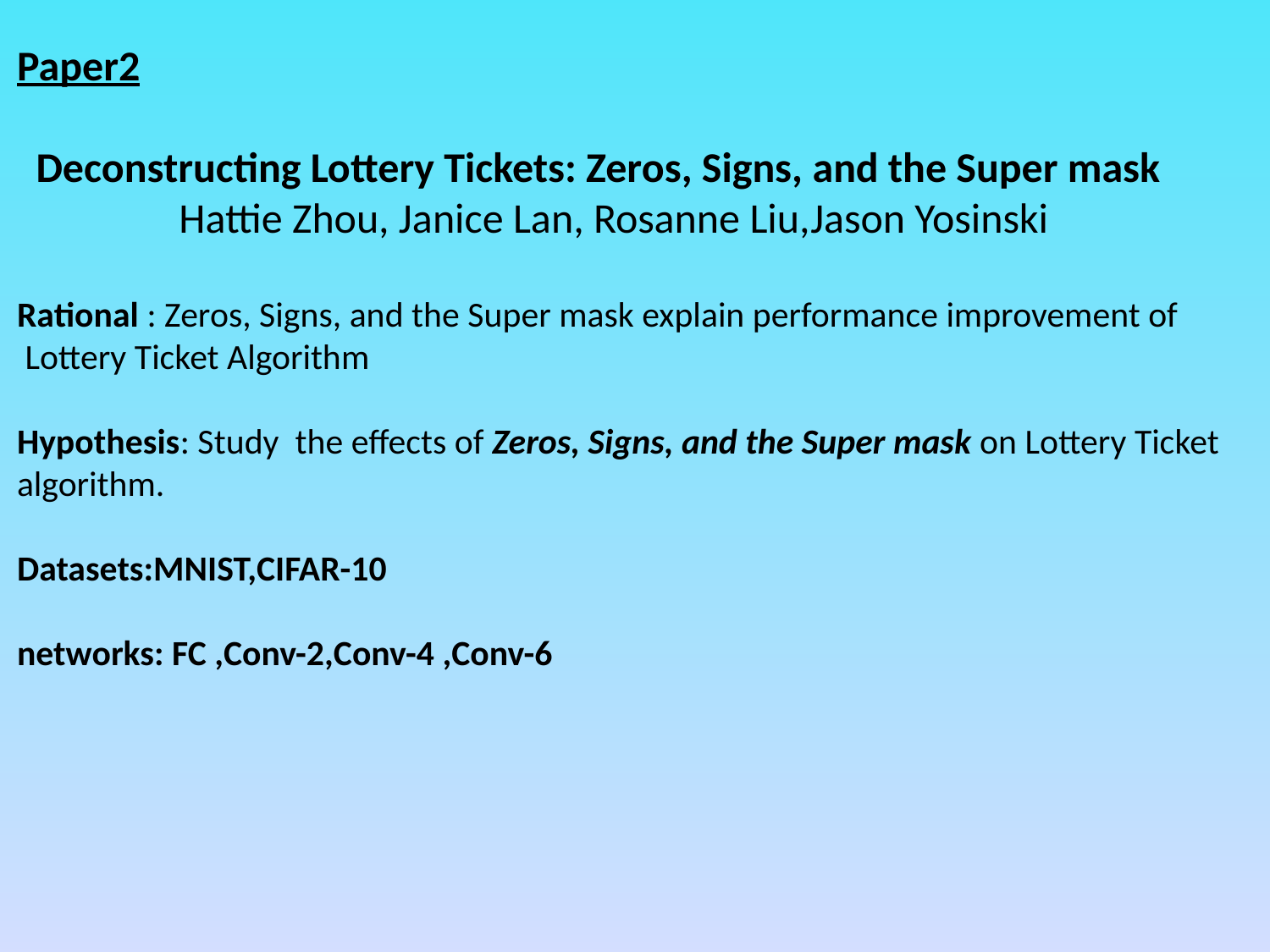

Paper2

  Deconstructing Lottery Tickets: Zeros, Signs, and the Super mask
                 Hattie Zhou, Janice Lan, Rosanne Liu,Jason Yosinski

Rational : Zeros, Signs, and the Super mask explain performance improvement of
 Lottery Ticket Algorithm

Hypothesis: Study  the effects of Zeros, Signs, and the Super mask on Lottery Ticket
algorithm.

Datasets:MNIST,CIFAR-10

networks: FC ,Conv-2,Conv-4 ,Conv-6